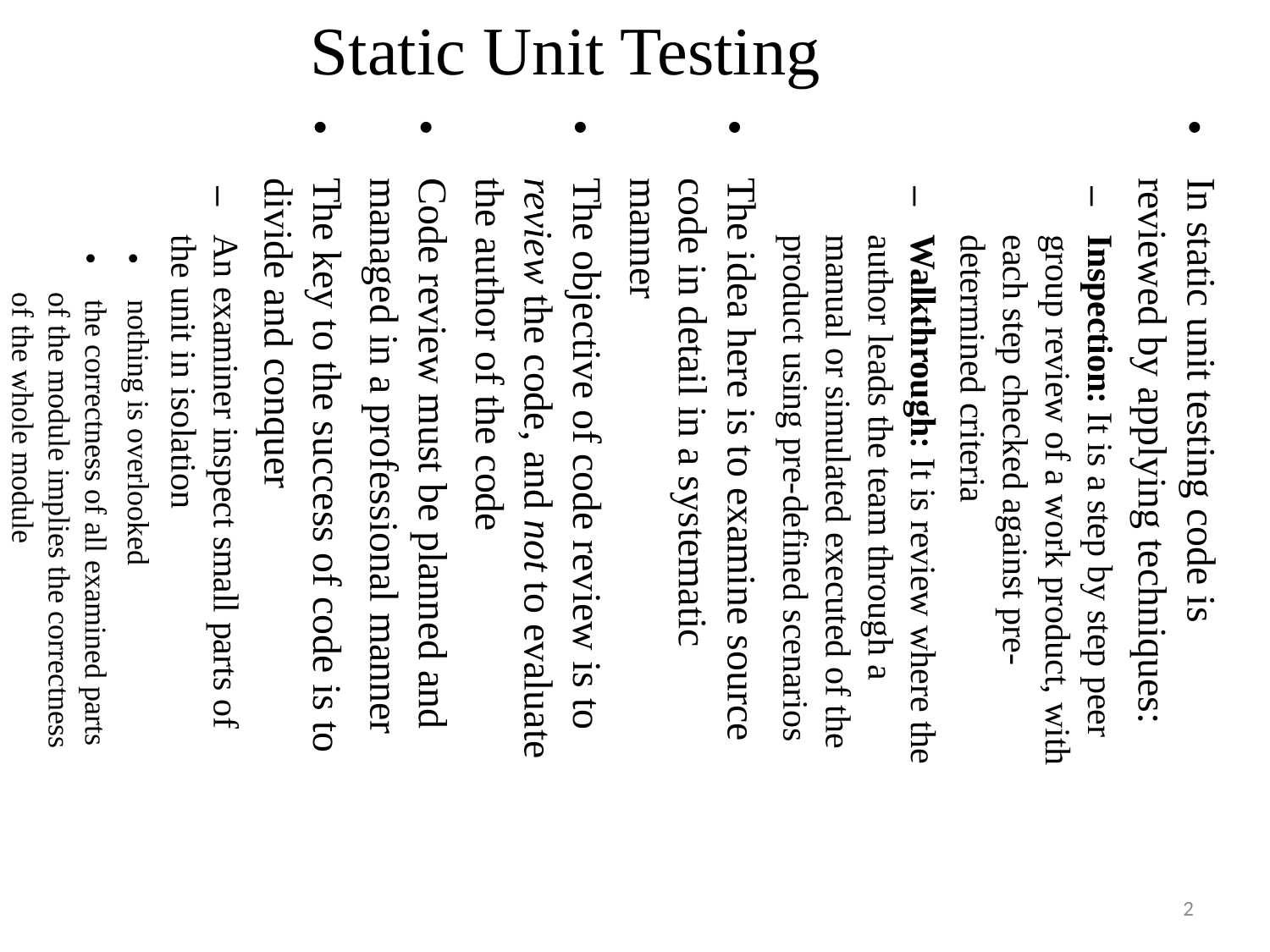

Static Unit Testing
In static unit testing code is reviewed by applying techniques:
Inspection: It is a step by step peer group review of a work product, with each step checked against pre-determined criteria
Walkthrough: It is review where the author leads the team through a manual or simulated executed of the product using pre-defined scenarios
The idea here is to examine source code in detail in a systematic manner
The objective of code review is to review the code, and not to evaluate the author of the code
Code review must be planned and managed in a professional manner
The key to the success of code is to divide and conquer
An examiner inspect small parts of the unit in isolation
 nothing is overlooked
 the correctness of all examined parts of the module implies the correctness of the whole module
2